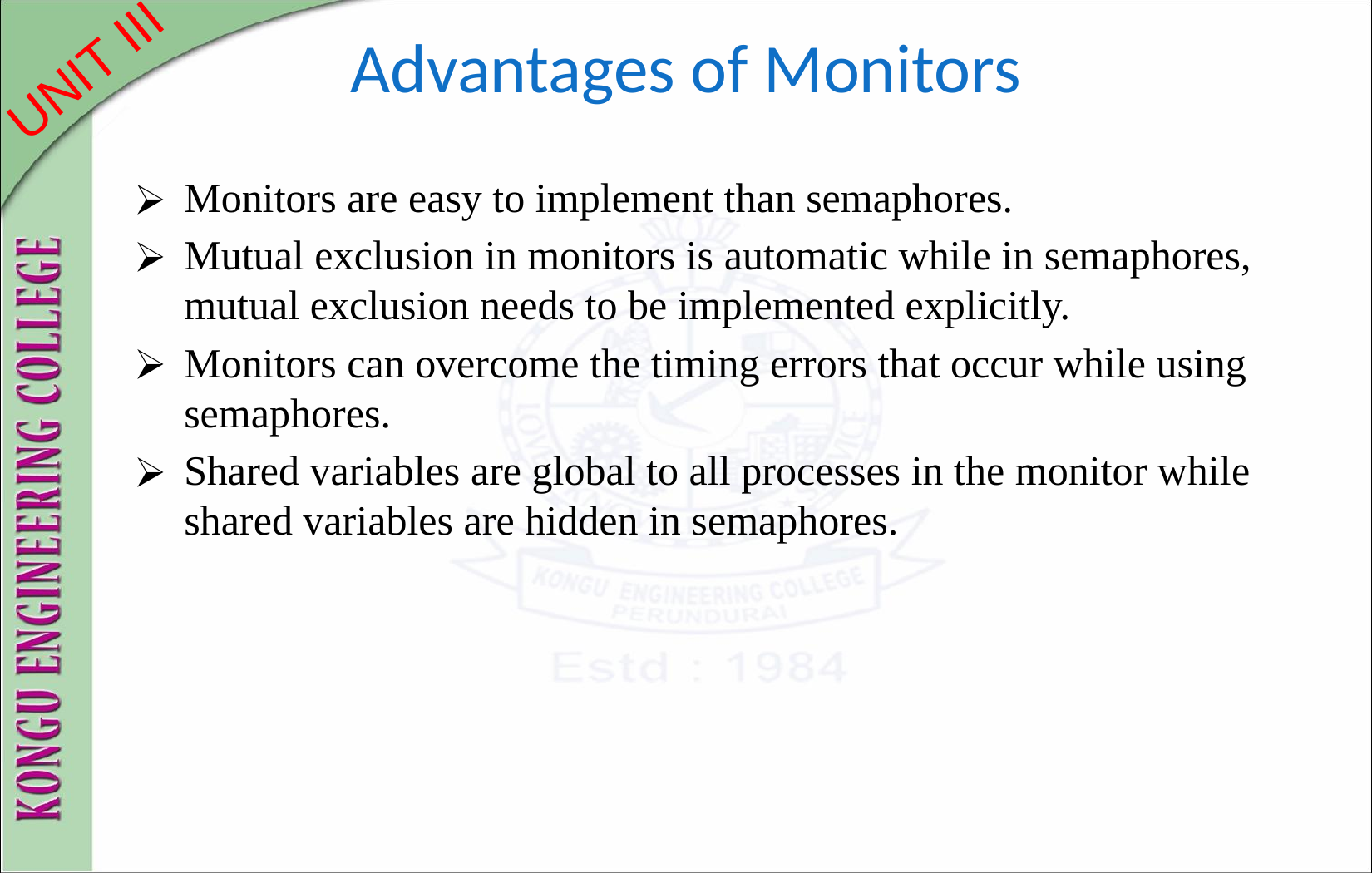

# Advantages of Monitors
Monitors are easy to implement than semaphores.
Mutual exclusion in monitors is automatic while in semaphores, mutual exclusion needs to be implemented explicitly.
Monitors can overcome the timing errors that occur while using semaphores.
Shared variables are global to all processes in the monitor while shared variables are hidden in semaphores.